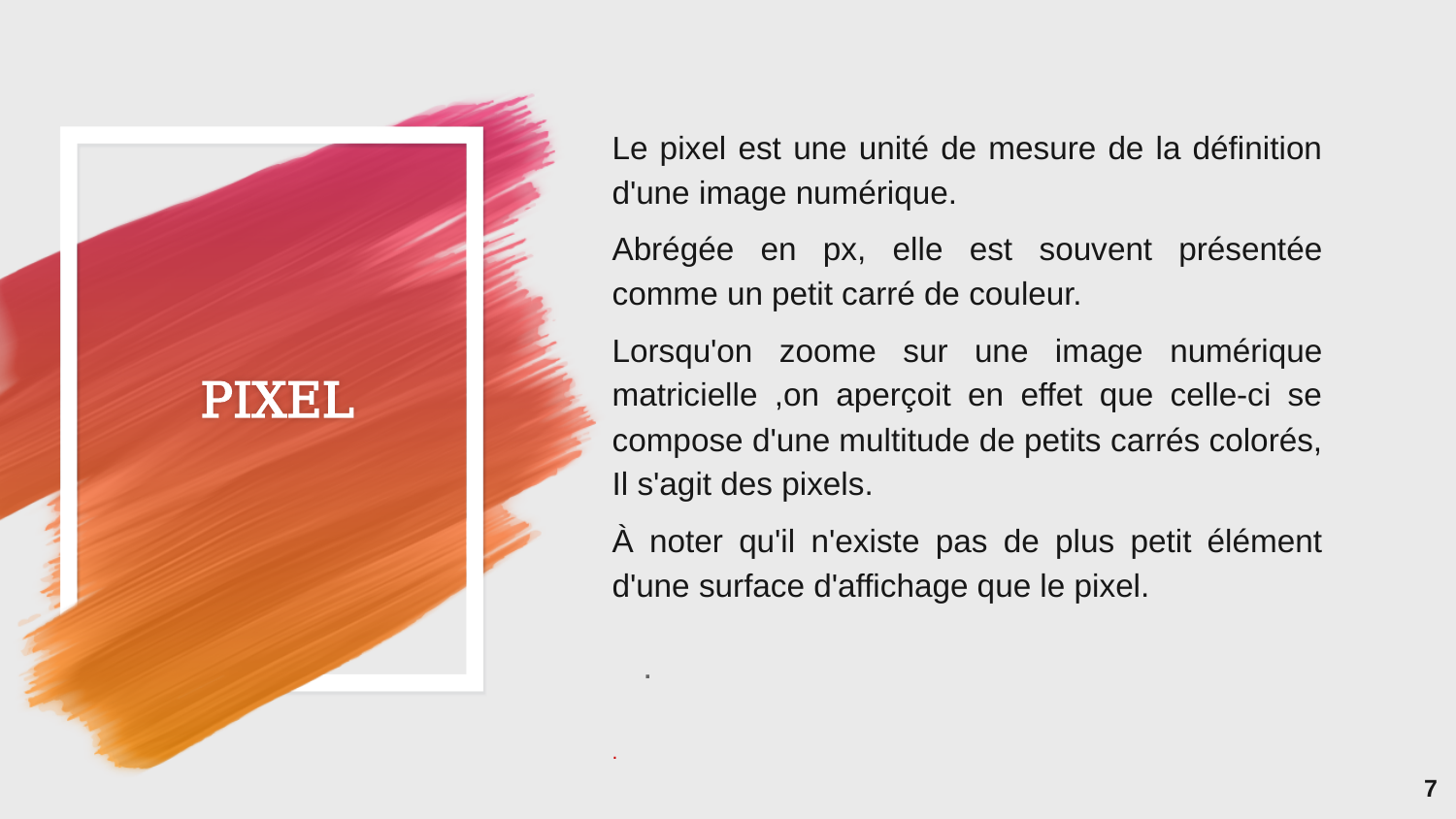

Le pixel est une unité de mesure de la définition d'une image numérique.
Abrégée en px, elle est souvent présentée comme un petit carré de couleur.
Lorsqu'on zoome sur une image numérique matricielle ,on aperçoit en effet que celle-ci se compose d'une multitude de petits carrés colorés, Il s'agit des pixels.
À noter qu'il n'existe pas de plus petit élément d'une surface d'affichage que le pixel.
# PIXEL
.

.
7